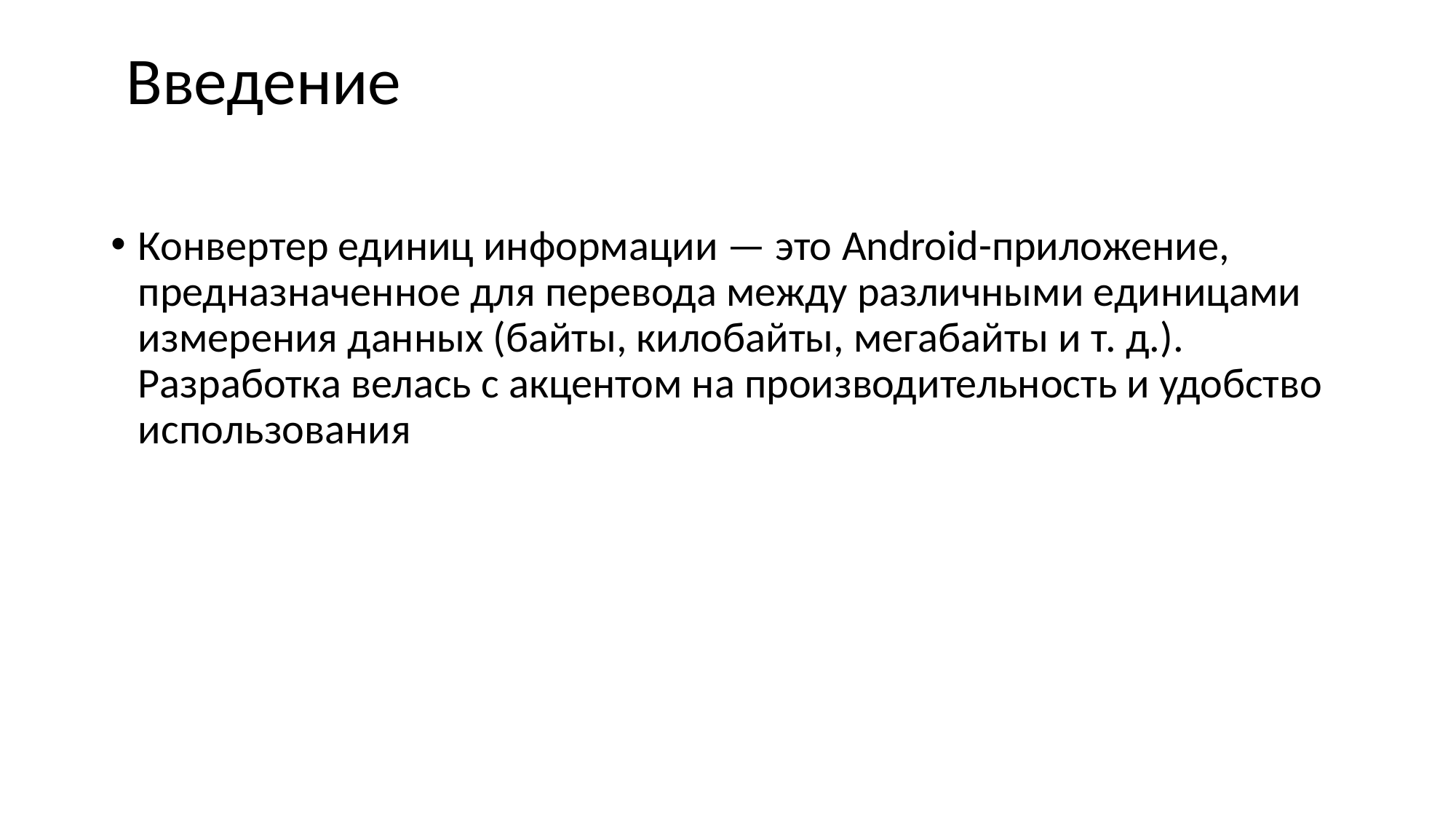

# Введение
Конвертер единиц информации — это Android-приложение, предназначенное для перевода между различными единицами измерения данных (байты, килобайты, мегабайты и т. д.). Разработка велась с акцентом на производительность и удобство использования